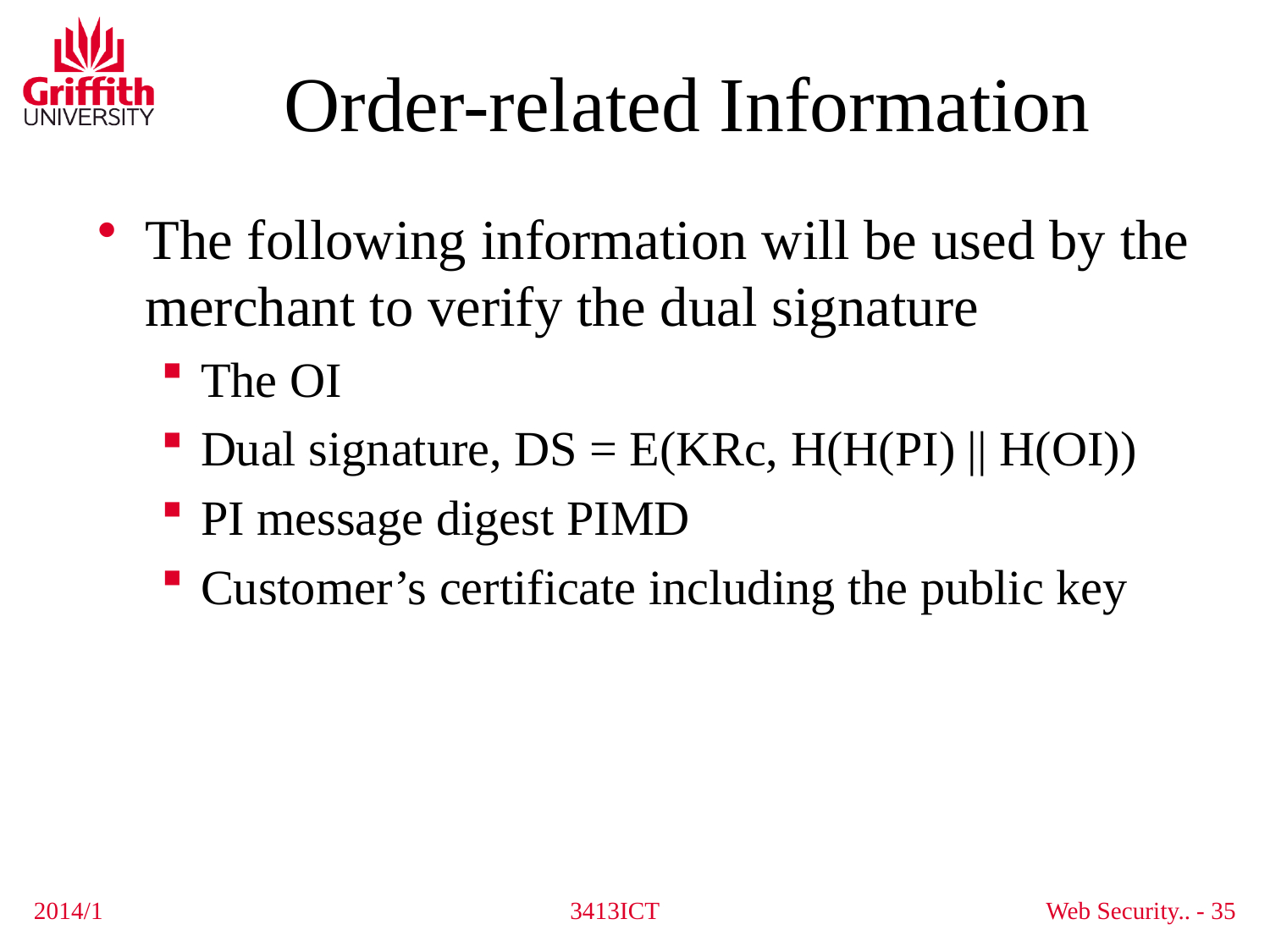

# Order-related Information
The following information will be used by the merchant to verify the dual signature
The OI
Dual signature, DS = E(KRc, H(H(PI) || H(OI))
PI message digest PIMD
Customer’s certificate including the public key

2014/1
3413ICT
Web Security.. - 35